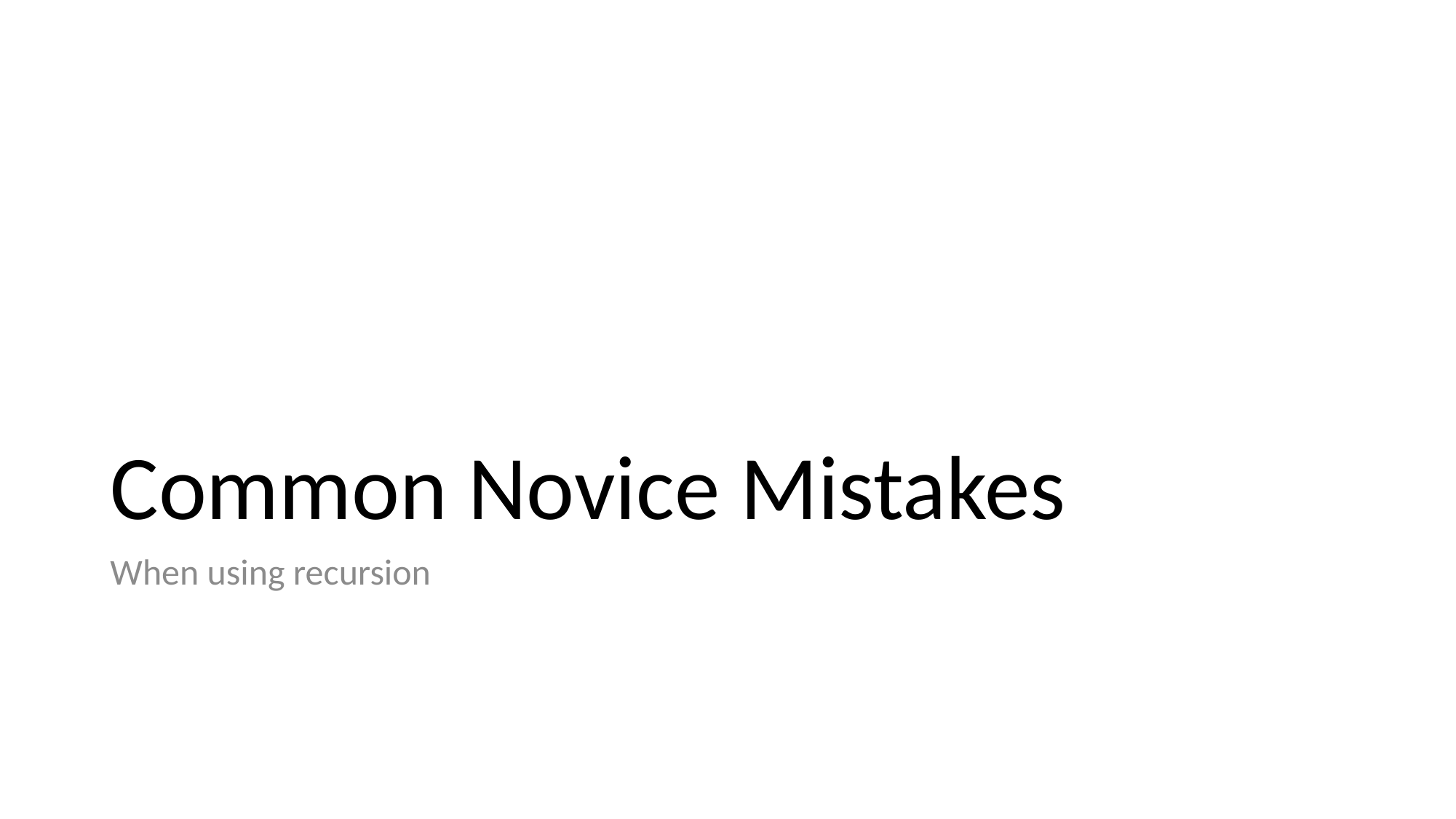

# Common Novice Mistakes
When using recursion